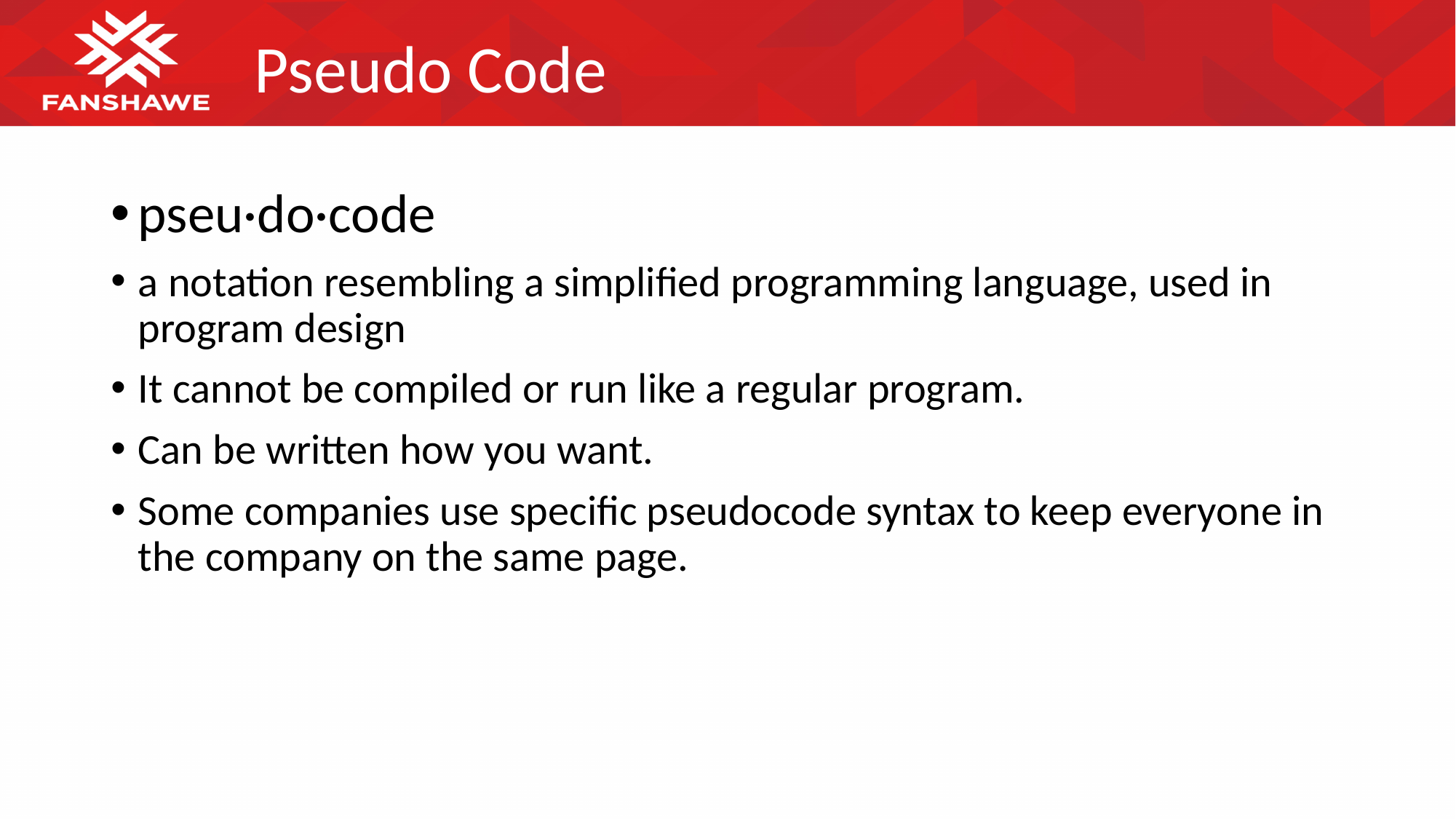

# Pseudo Code
pseu·do·code
a notation resembling a simplified programming language, used in program design
It cannot be compiled or run like a regular program.
Can be written how you want.
Some companies use specific pseudocode syntax to keep everyone in the company on the same page.